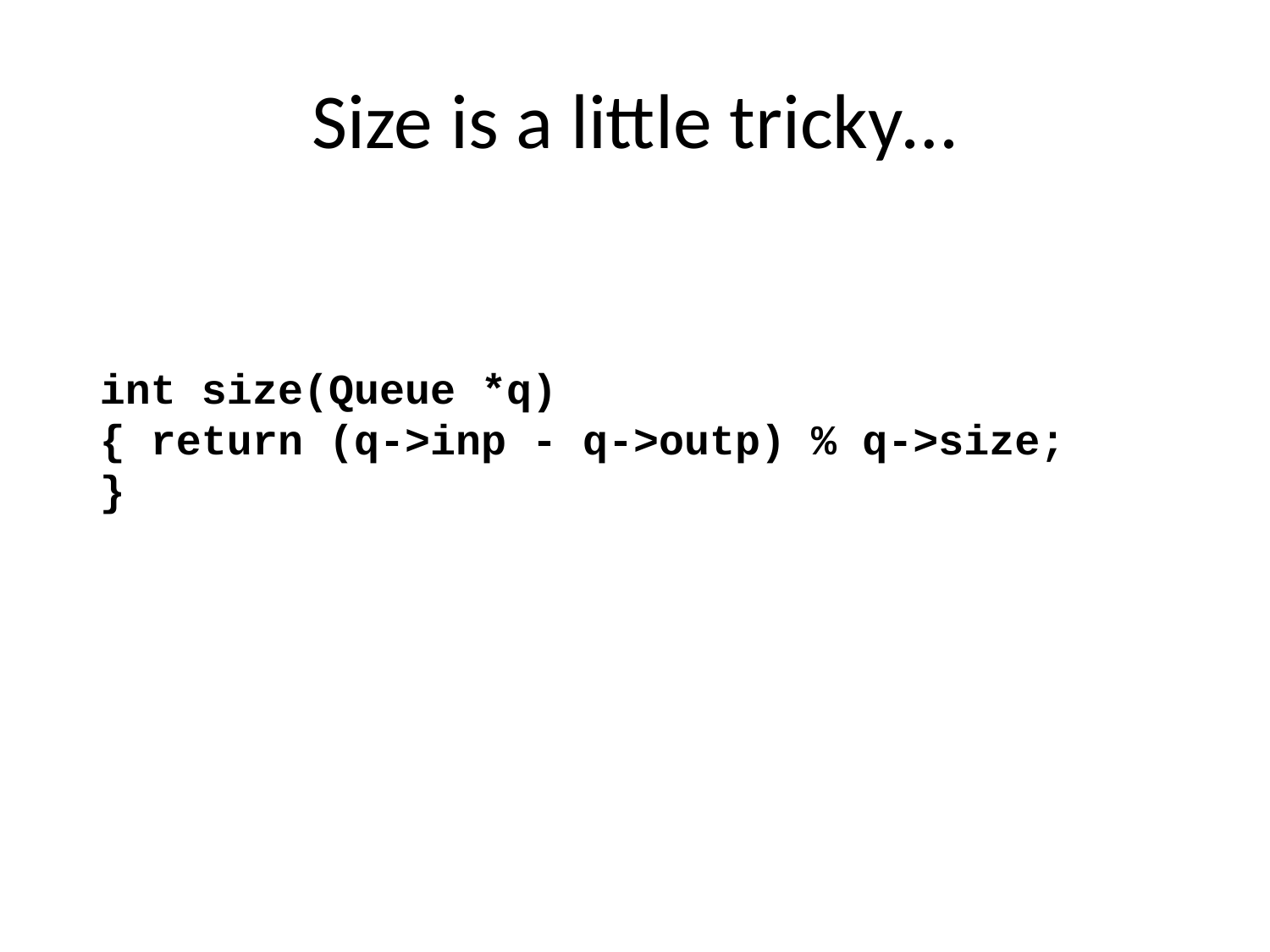

# Size is a little tricky…
int size(Queue *q)
{ return (q->inp - q->outp) % q->size;
}